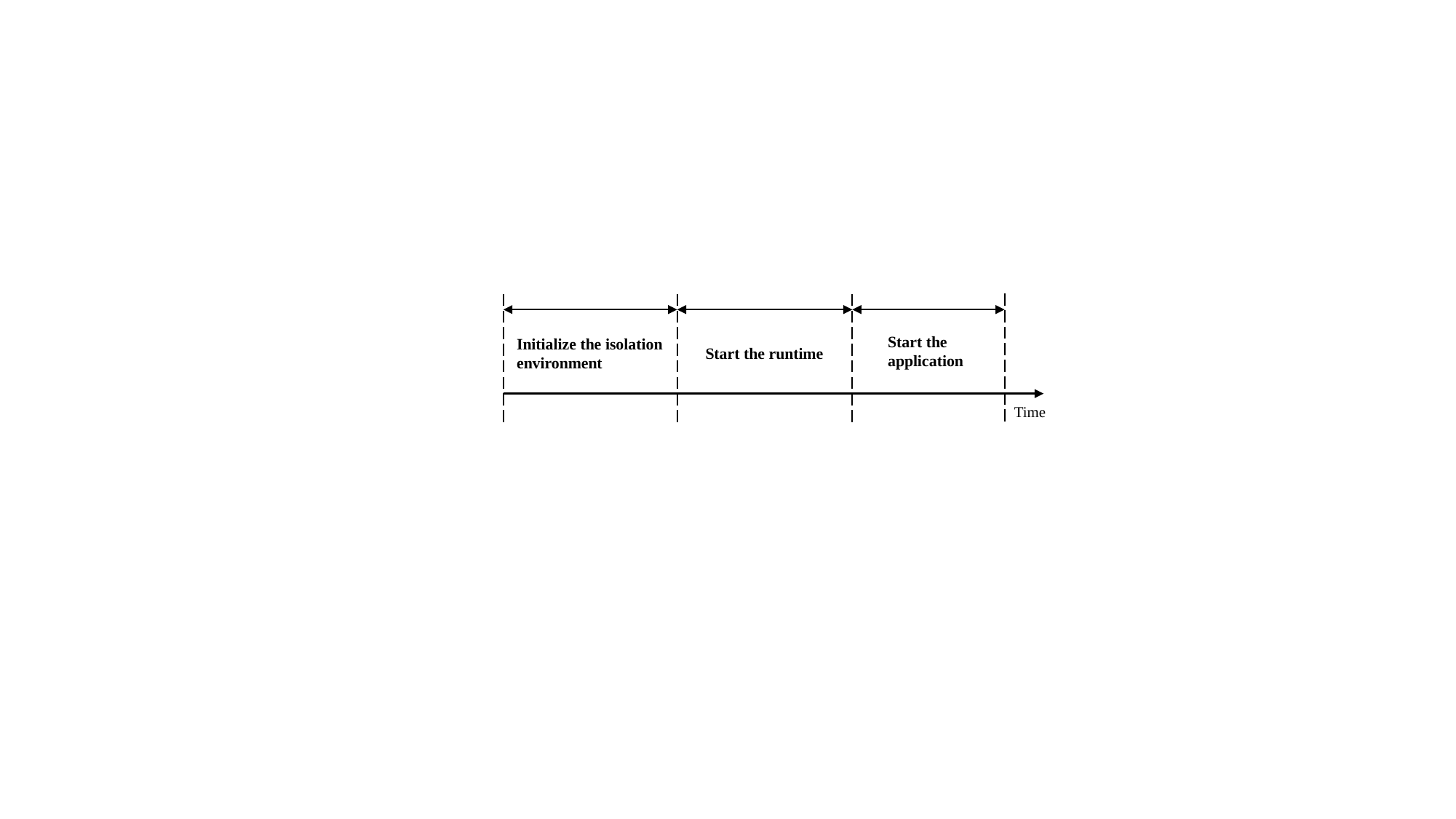

Start the
application
Initialize the isolation environment
Start the runtime
Time